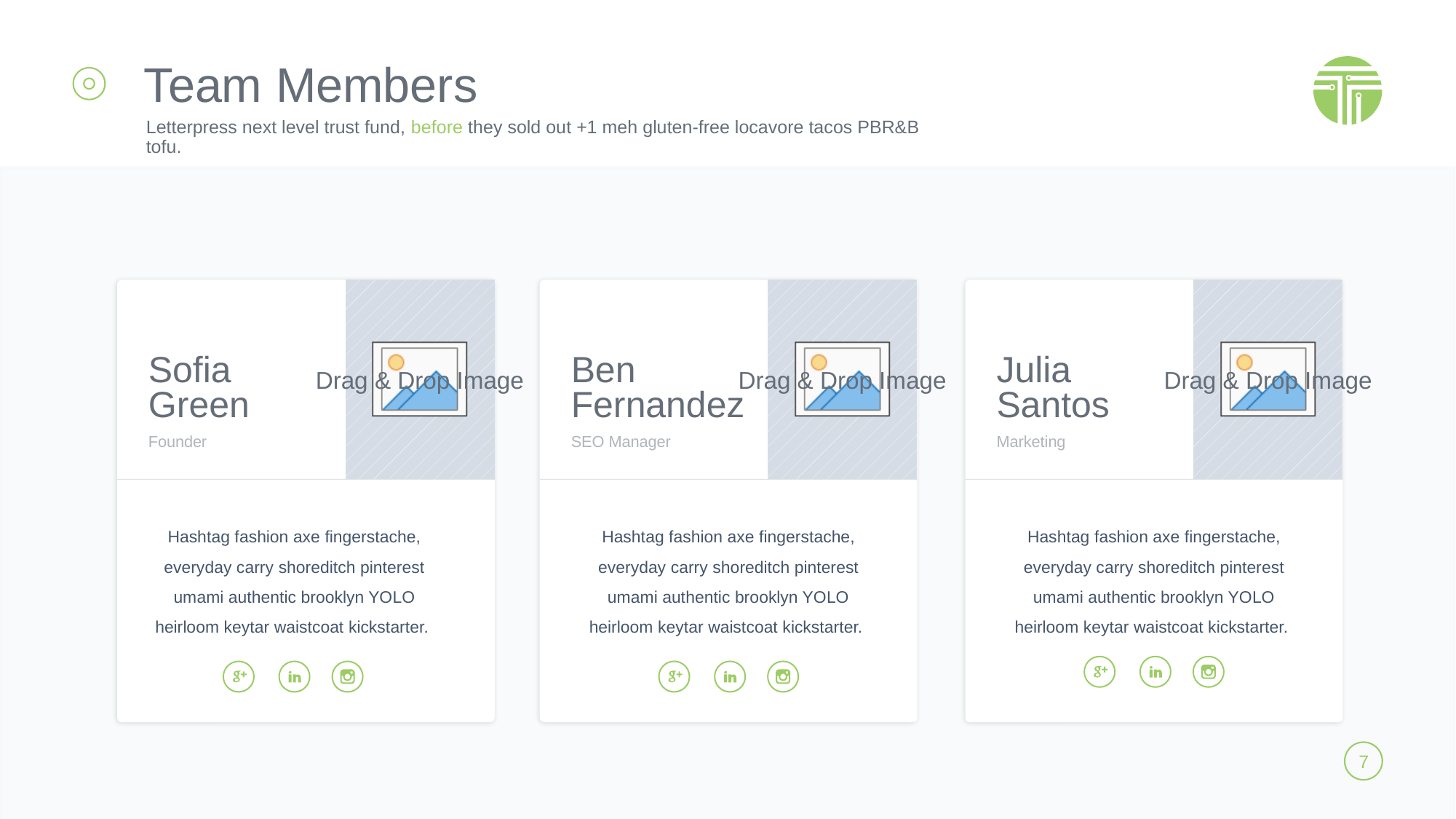

Team Members
Letterpress next level trust fund, before they sold out +1 meh gluten-free locavore tacos PBR&B tofu.

Sofia
Green
Founder
Hashtag fashion axe fingerstache, everyday carry shoreditch pinterest umami authentic brooklyn YOLO heirloom keytar waistcoat kickstarter.

Ben
Fernandez
SEO Manager
Hashtag fashion axe fingerstache, everyday carry shoreditch pinterest umami authentic brooklyn YOLO heirloom keytar waistcoat kickstarter.

Julia
Santos
Marketing
Hashtag fashion axe fingerstache, everyday carry shoreditch pinterest umami authentic brooklyn YOLO heirloom keytar waistcoat kickstarter.